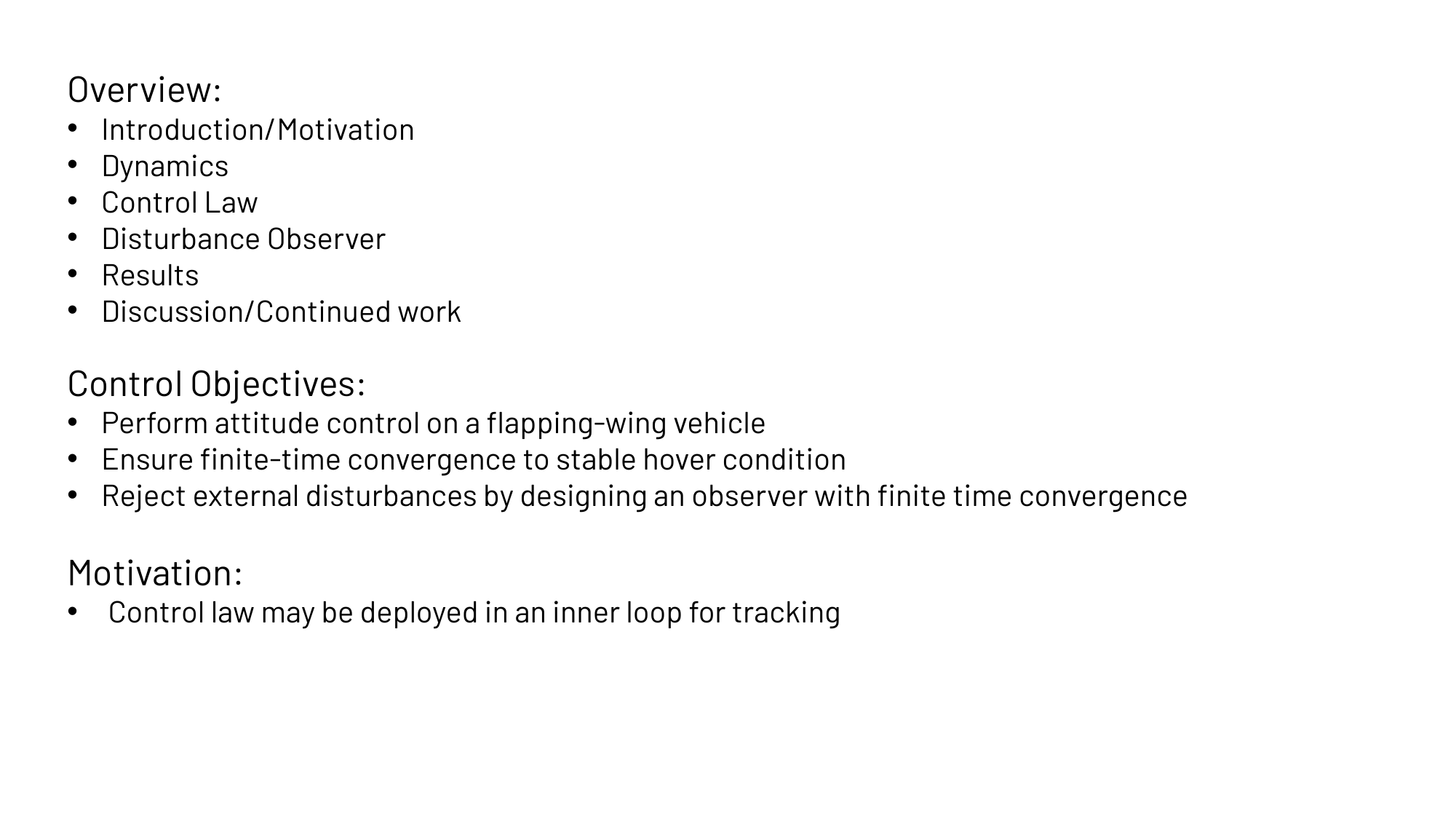

Overview:
Introduction/Motivation
Dynamics
Control Law
Disturbance Observer
Results
Discussion/Continued work
Control Objectives:
Perform attitude control on a flapping-wing vehicle
Ensure finite-time convergence to stable hover condition
Reject external disturbances by designing an observer with finite time convergence

Motivation:
Control law may be deployed in an inner loop for tracking